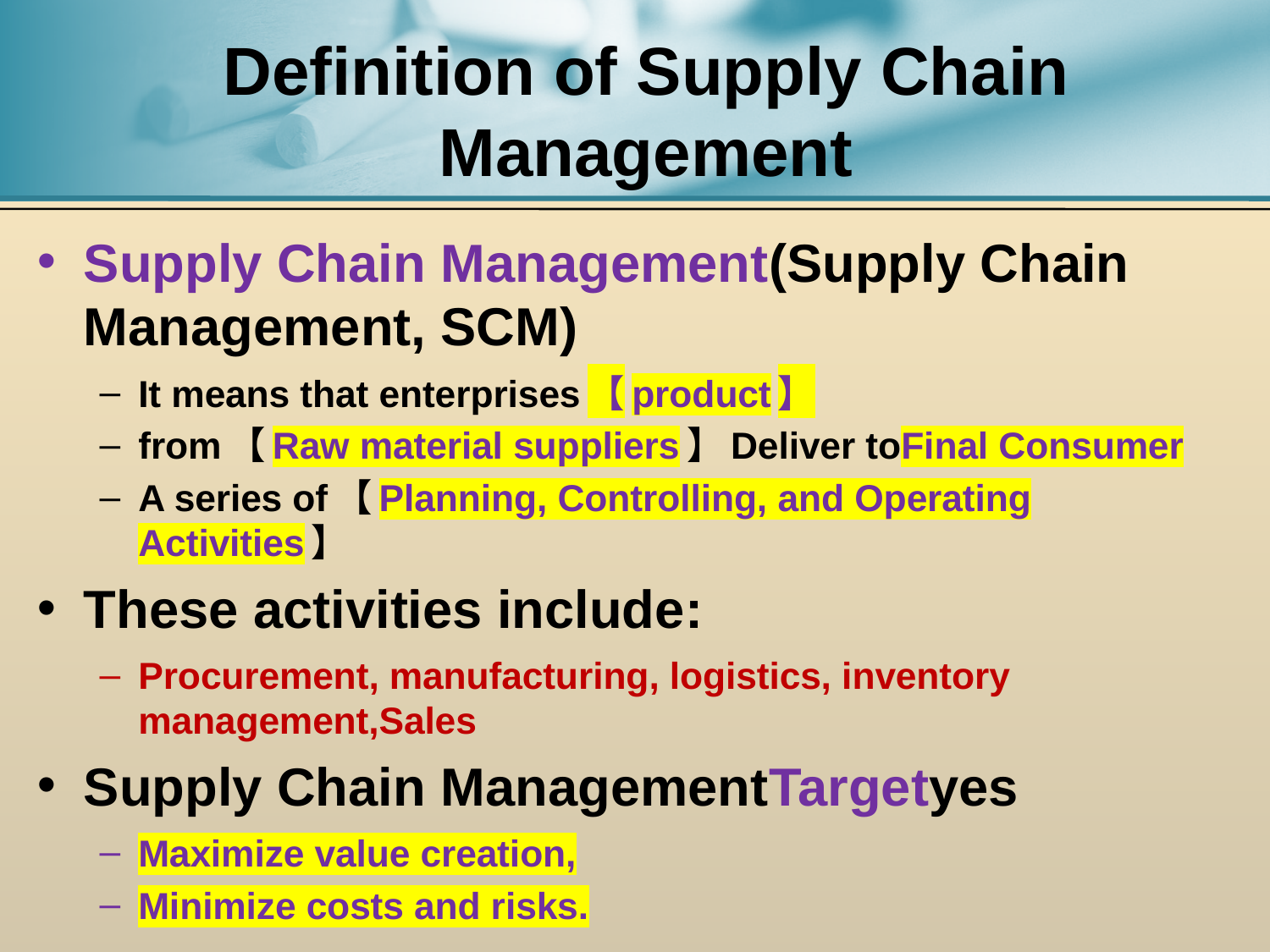

# Definition of Supply Chain Management
Supply Chain Management(Supply Chain Management, SCM)
It means that enterprises【product】
from【Raw material suppliers】Deliver toFinal Consumer
A series of【Planning, Controlling, and Operating Activities】
These activities include:
Procurement, manufacturing, logistics, inventory management,Sales
Supply Chain ManagementTargetyes
Maximize value creation,
Minimize costs and risks.